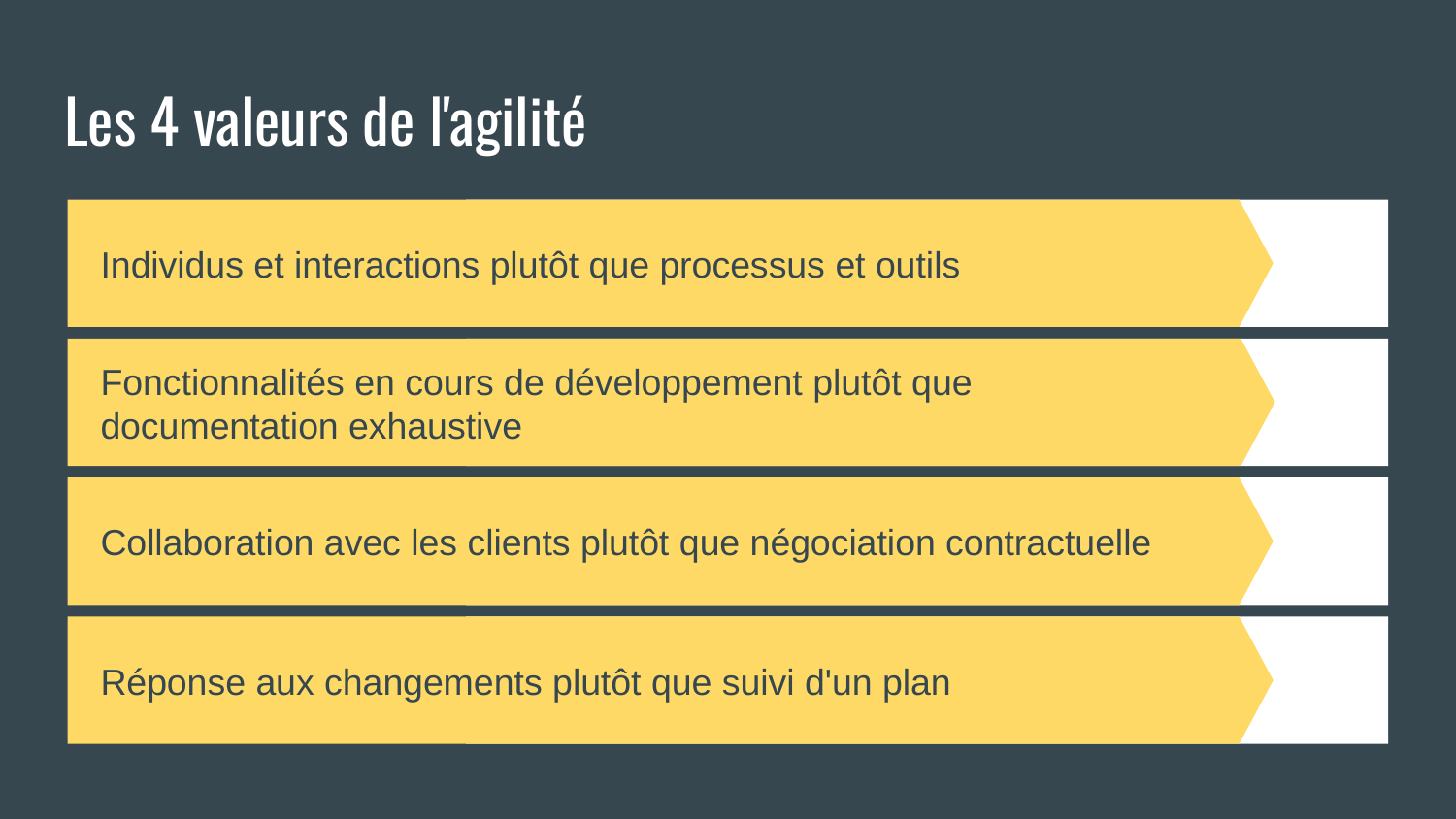

# Les 4 valeurs de l'agilité

Individus et interactions plutôt que processus et outils

Fonctionnalités en cours de développement plutôt que documentation exhaustive

Collaboration avec les clients plutôt que négociation contractuelle

Réponse aux changements plutôt que suivi d'un plan